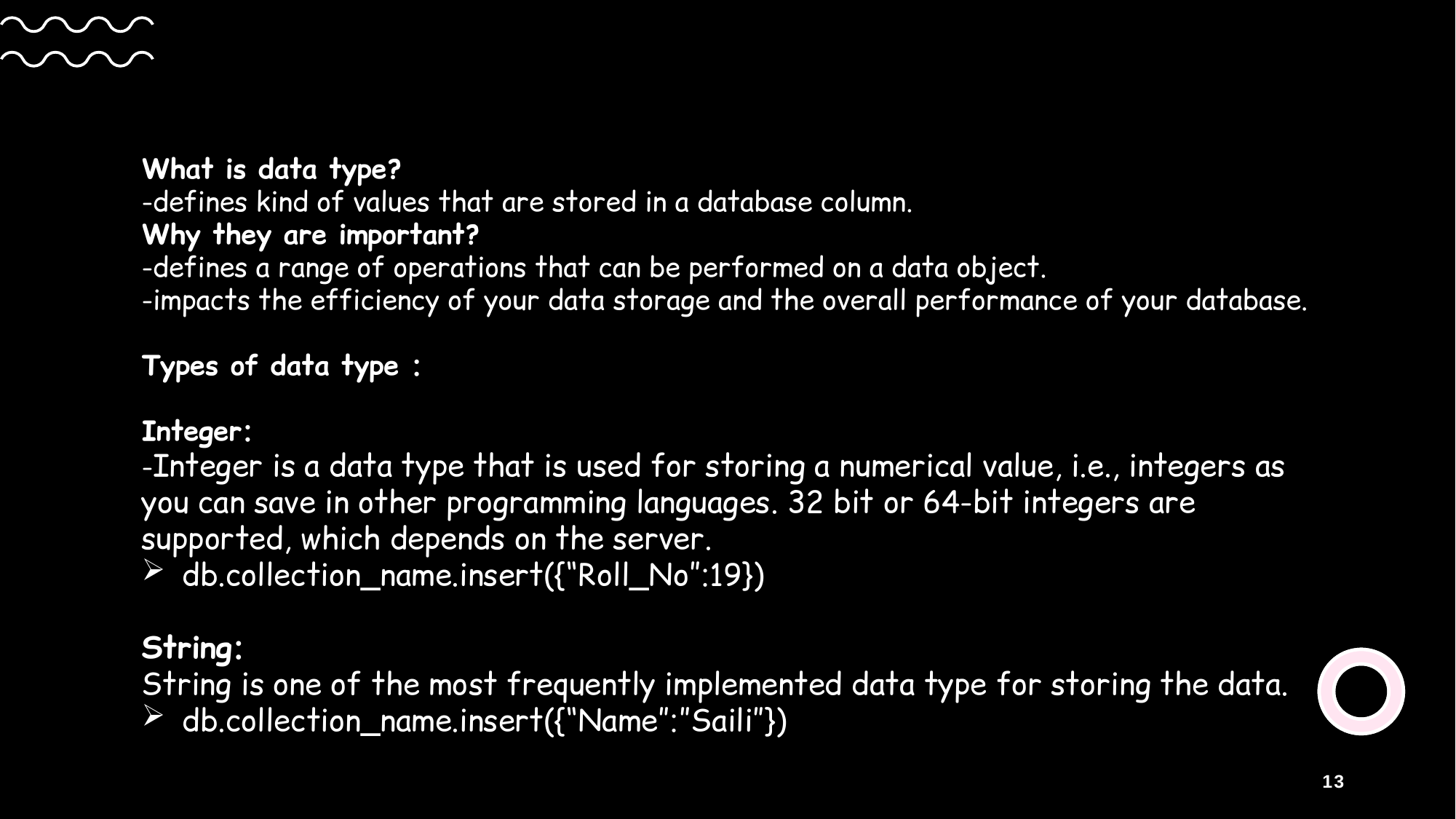

What is data type?
-defines kind of values that are stored in a database column.
Why they are important?
-defines a range of operations that can be performed on a data object.
-impacts the efficiency of your data storage and the overall performance of your database.

Types of data type :

Integer:
-Integer is a data type that is used for storing a numerical value, i.e., integers as you can save in other programming languages. 32 bit or 64-bit integers are supported, which depends on the server.
db.collection_name.insert({“Roll_No”:19})

String:
String is one of the most frequently implemented data type for storing the data.
db.collection_name.insert({“Name”:”Saili”})

13